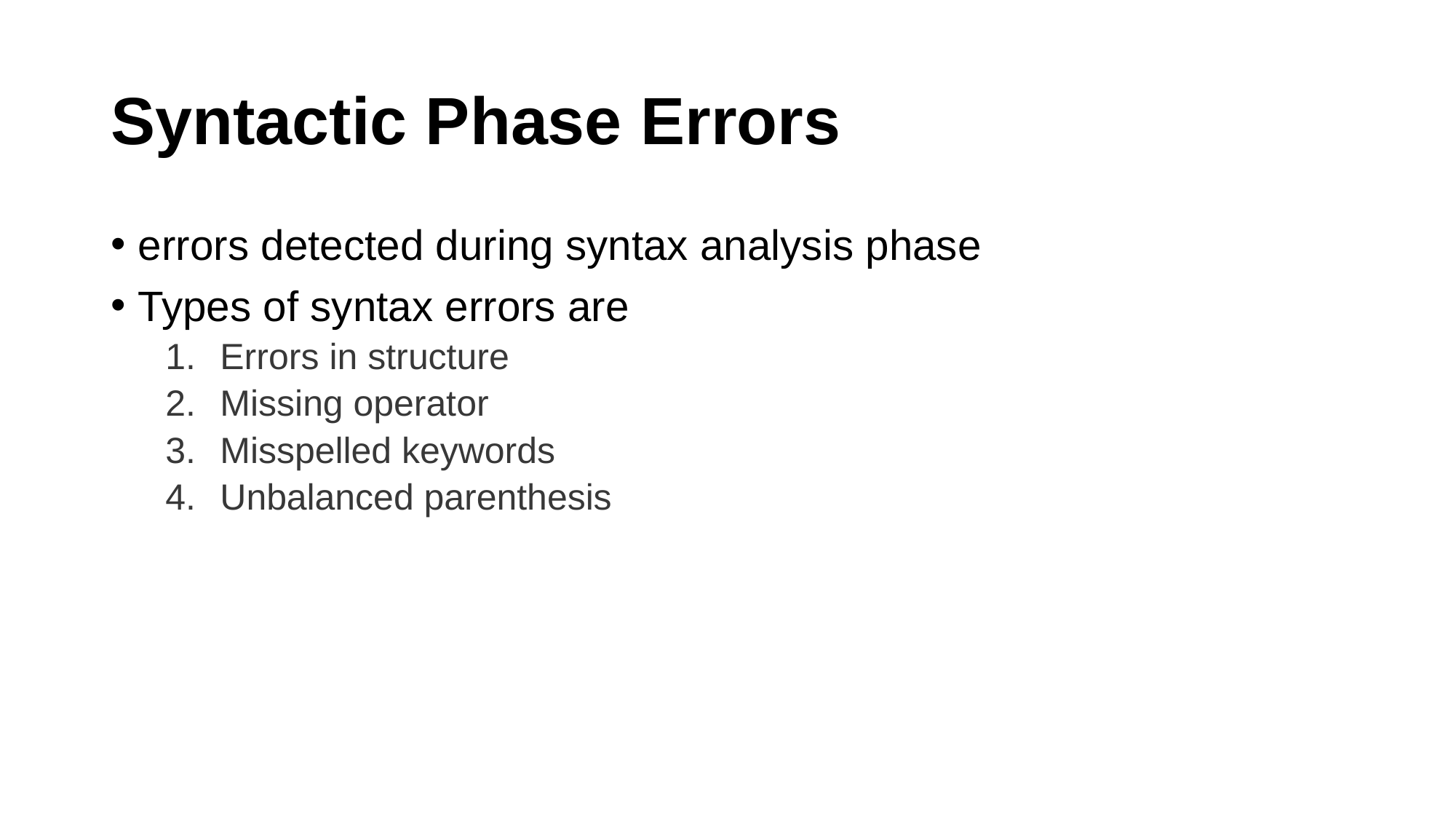

# Syntactic Phase Errors
errors detected during syntax analysis phase
Types of syntax errors are
Errors in structure
Missing operator
Misspelled keywords
Unbalanced parenthesis